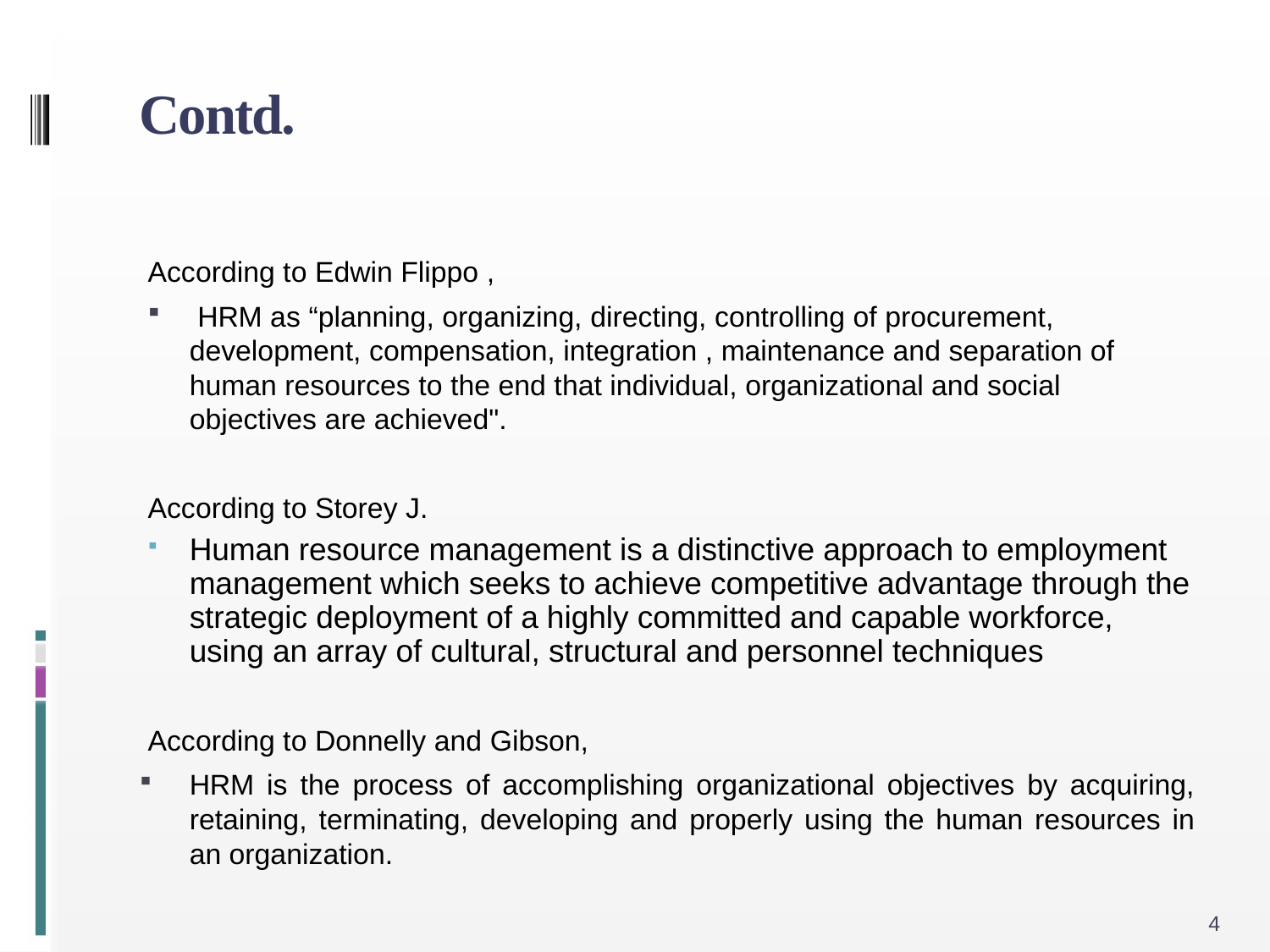

# Contd.
According to Edwin Flippo ,
 HRM as “planning, organizing, directing, controlling of procurement, development, compensation, integration , maintenance and separation of human resources to the end that individual, organizational and social objectives are achieved".

According to Storey J.
Human resource management is a distinctive approach to employment management which seeks to achieve competitive advantage through the strategic deployment of a highly committed and capable workforce, using an array of cultural, structural and personnel techniques

According to Donnelly and Gibson,
HRM is the process of accomplishing organizational objectives by acquiring, retaining, terminating, developing and properly using the human resources in an organization.

4